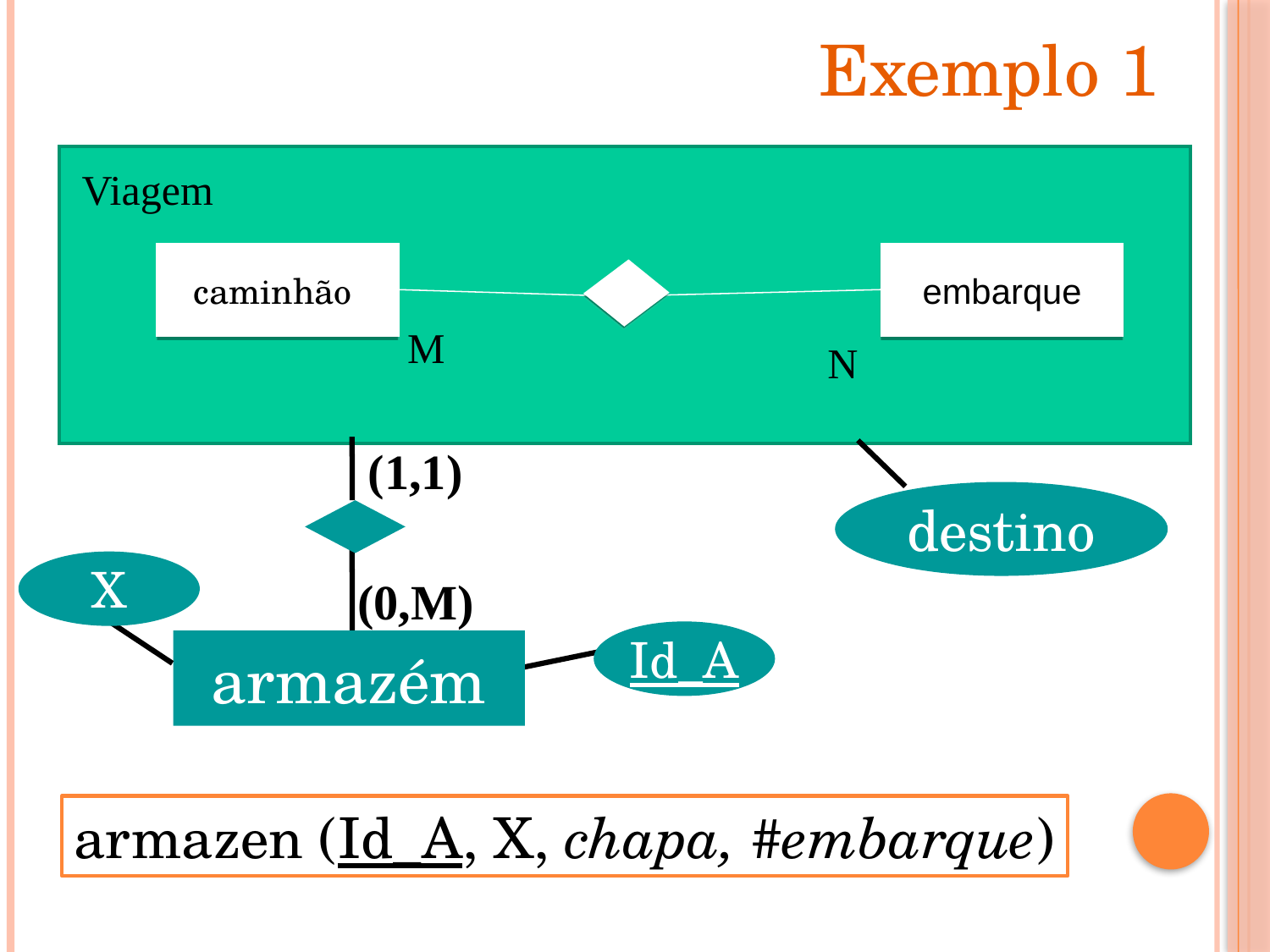

Exemplo 1
V
Viagem
caminhão
embarque

M
N
(1,1)

destino

X
(0,M)

Id_A
armazém

armazen (Id_A, X, chapa, #embarque)